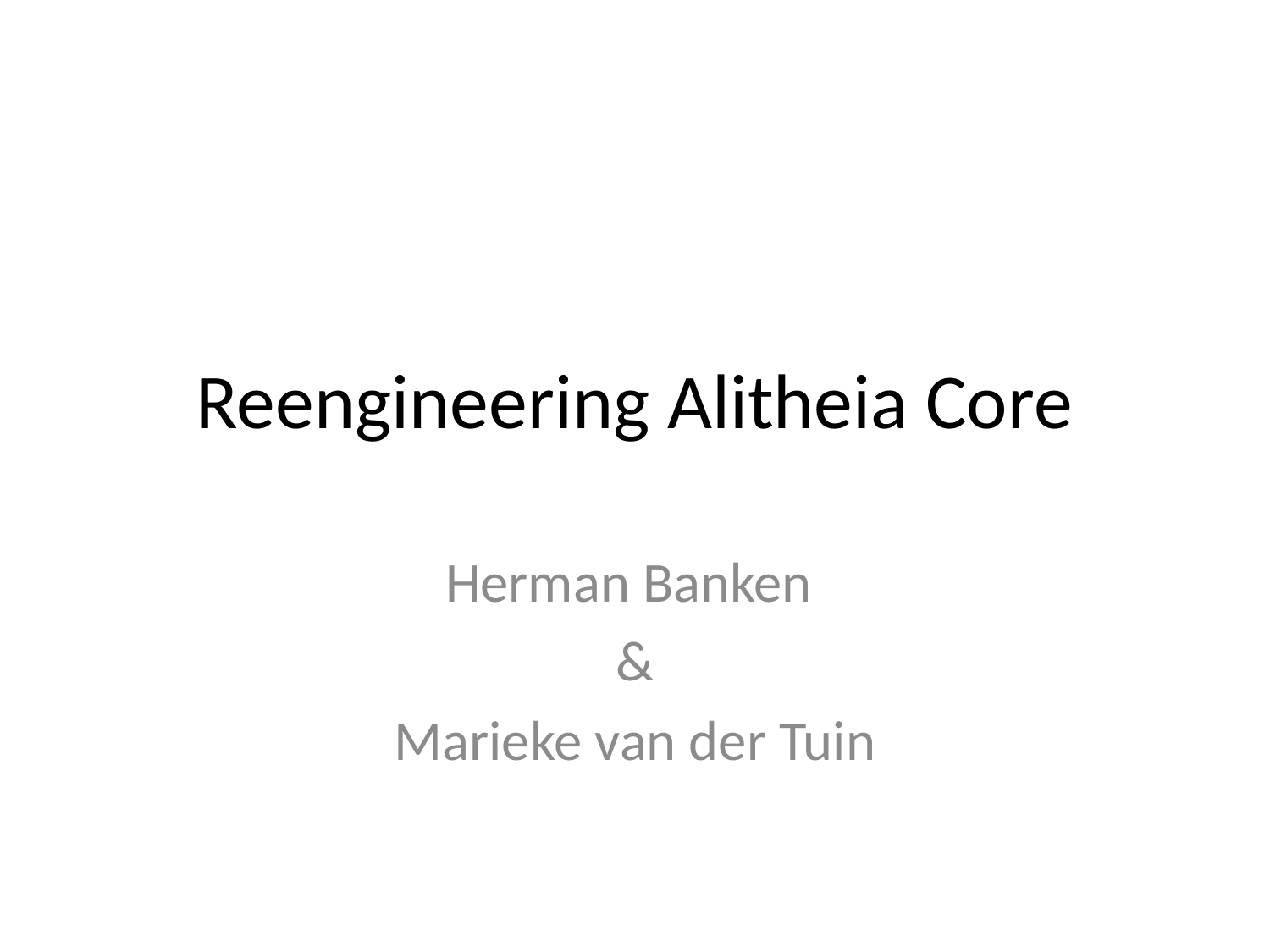

# Reengineering Alitheia Core
Herman Banken
&
Marieke van der Tuin